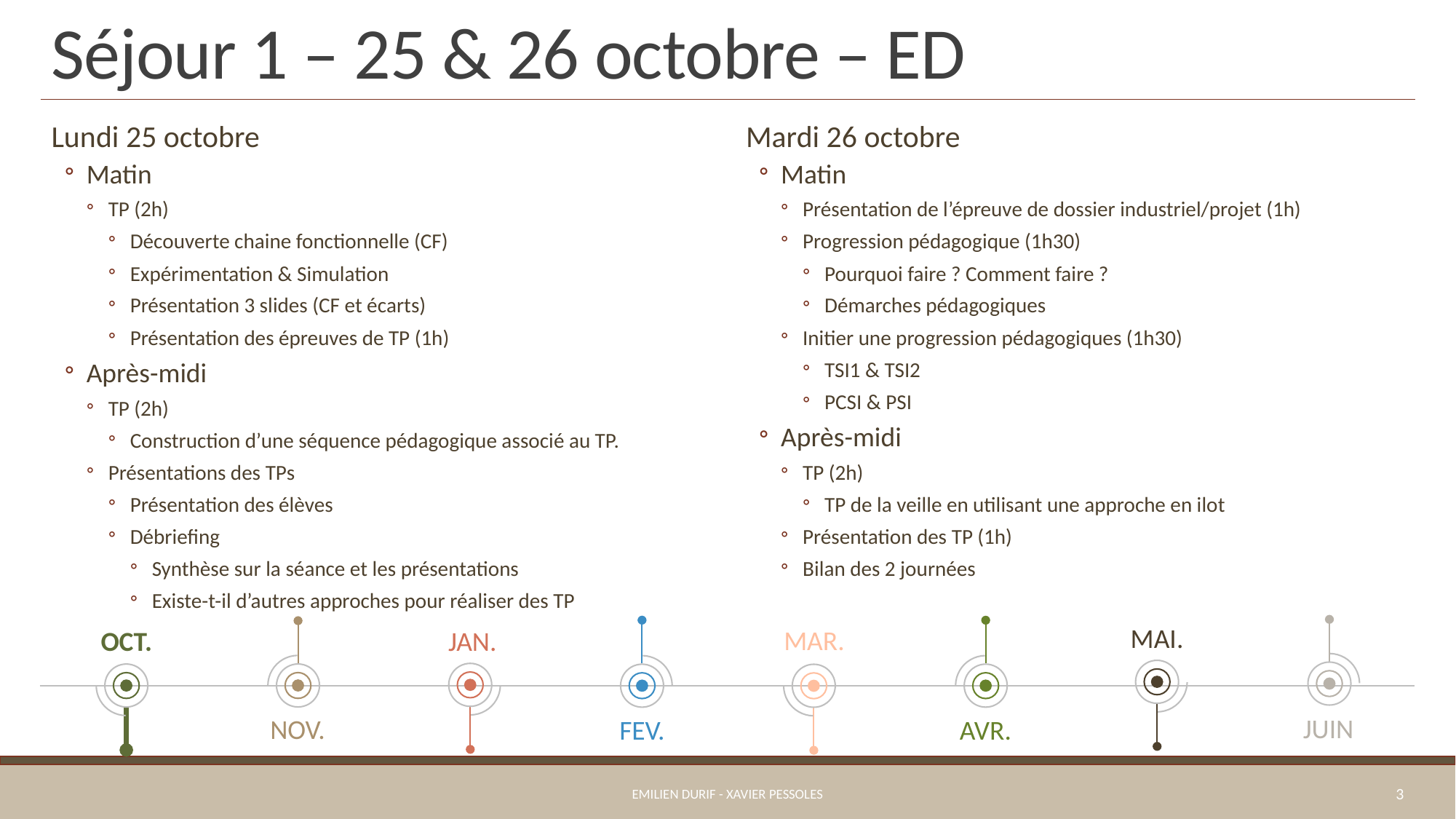

# Séjour 1 – 25 & 26 octobre – ED
Mardi 26 octobre
Matin
Présentation de l’épreuve de dossier industriel/projet (1h)
Progression pédagogique (1h30)
Pourquoi faire ? Comment faire ?
Démarches pédagogiques
Initier une progression pédagogiques (1h30)
TSI1 & TSI2
PCSI & PSI
Après-midi
TP (2h)
TP de la veille en utilisant une approche en ilot
Présentation des TP (1h)
Bilan des 2 journées

Lundi 25 octobre
Matin
TP (2h)
Découverte chaine fonctionnelle (CF)
Expérimentation & Simulation
Présentation 3 slides (CF et écarts)
Présentation des épreuves de TP (1h)
Après-midi
TP (2h)
Construction d’une séquence pédagogique associé au TP.
Présentations des TPs
Présentation des élèves
Débriefing
Synthèse sur la séance et les présentations
Existe-t-il d’autres approches pour réaliser des TP

MAI.
MAR.
OCT.
JAN.

JUIN
NOV.
FEV.
AVR.
Emilien Durif - Xavier Pessoles
3